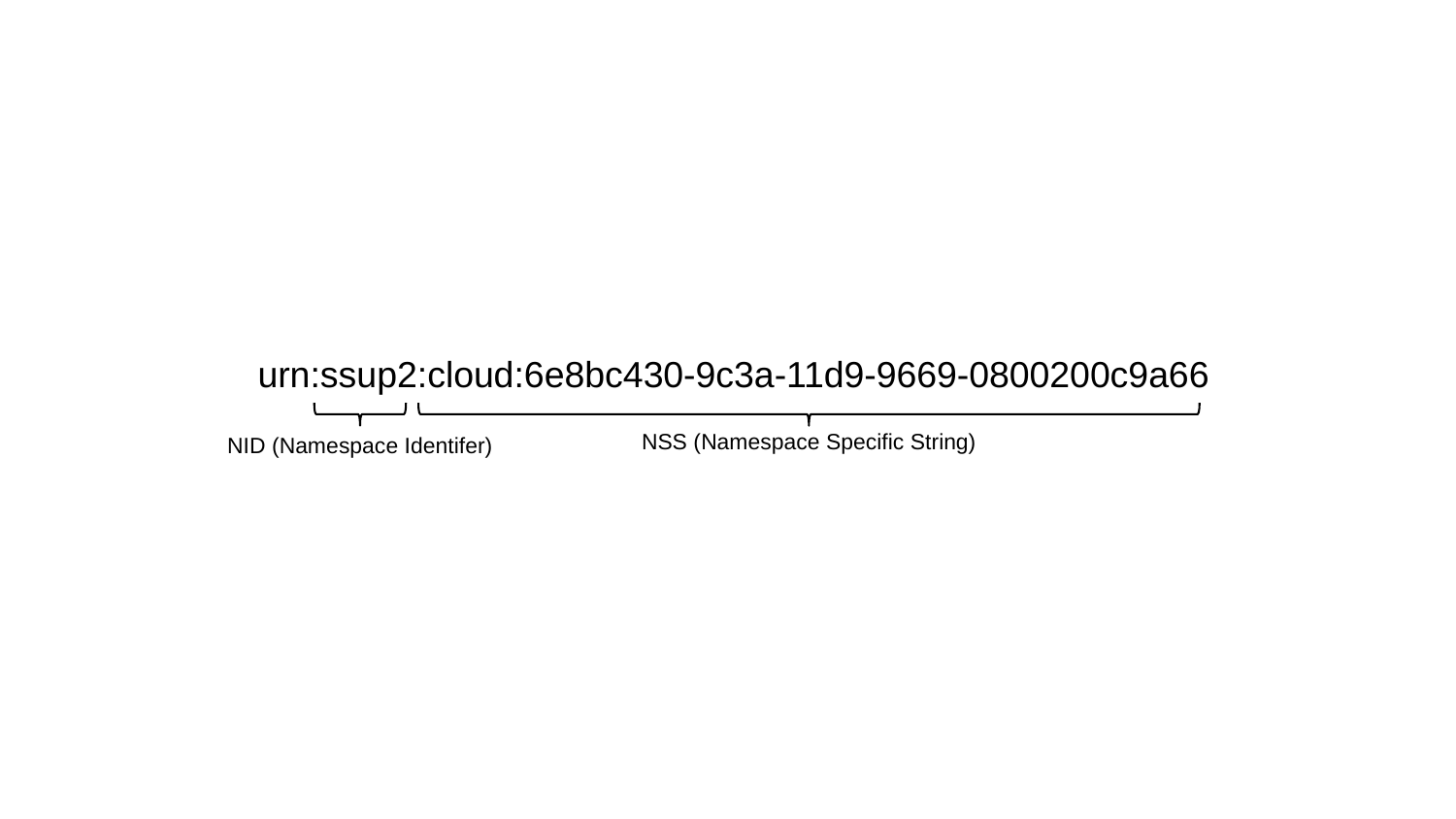

urn:ssup2:cloud:6e8bc430-9c3a-11d9-9669-0800200c9a66

NSS (Namespace Specific String)
NID (Namespace Identifer)